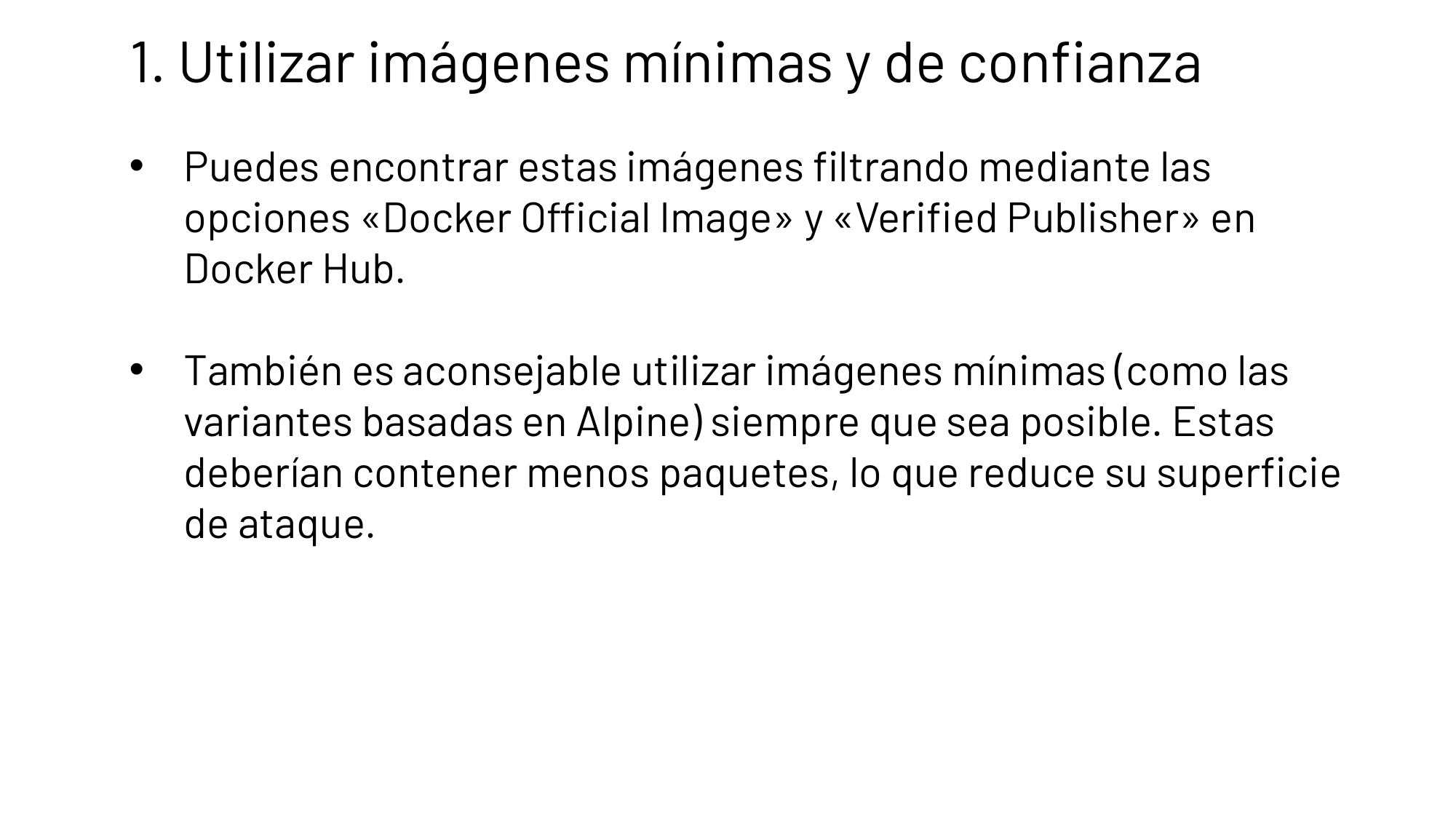

# 1. Utilizar imágenes mínimas y de confianza
Puedes encontrar estas imágenes filtrando mediante las opciones «Docker Official Image» y «Verified Publisher» en Docker Hub.

También es aconsejable utilizar imágenes mínimas (como las variantes basadas en Alpine) siempre que sea posible. Estas deberían contener menos paquetes, lo que reduce su superficie de ataque.